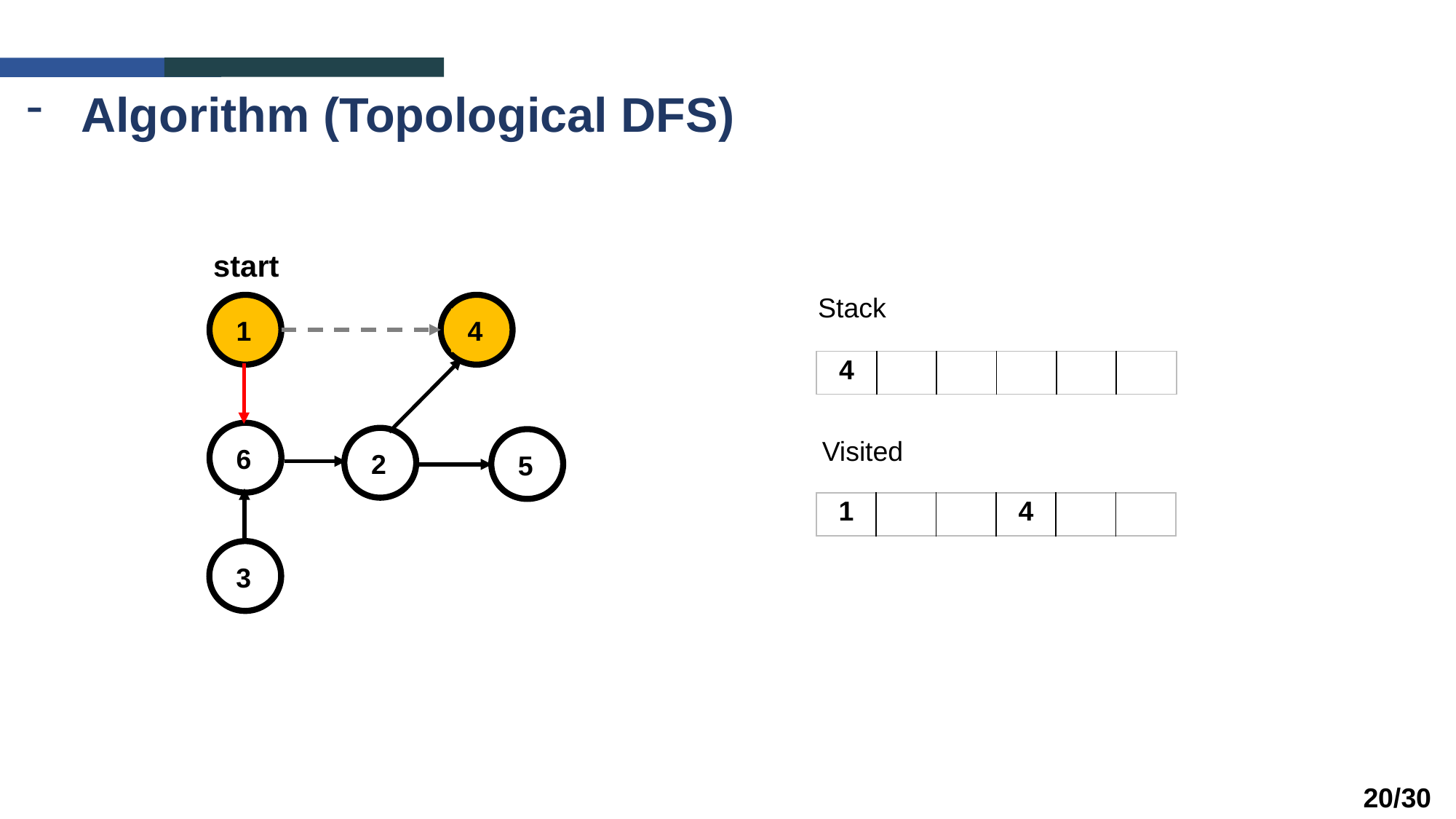

Algorithm (Topological DFS)
start
Stack

4

1
| 4 |  |  |  |  |  |
| --- | --- | --- | --- | --- | --- |

6

2
Visited

5
| 1 |  |  | 4 |  |  |
| --- | --- | --- | --- | --- | --- |

3
20/30